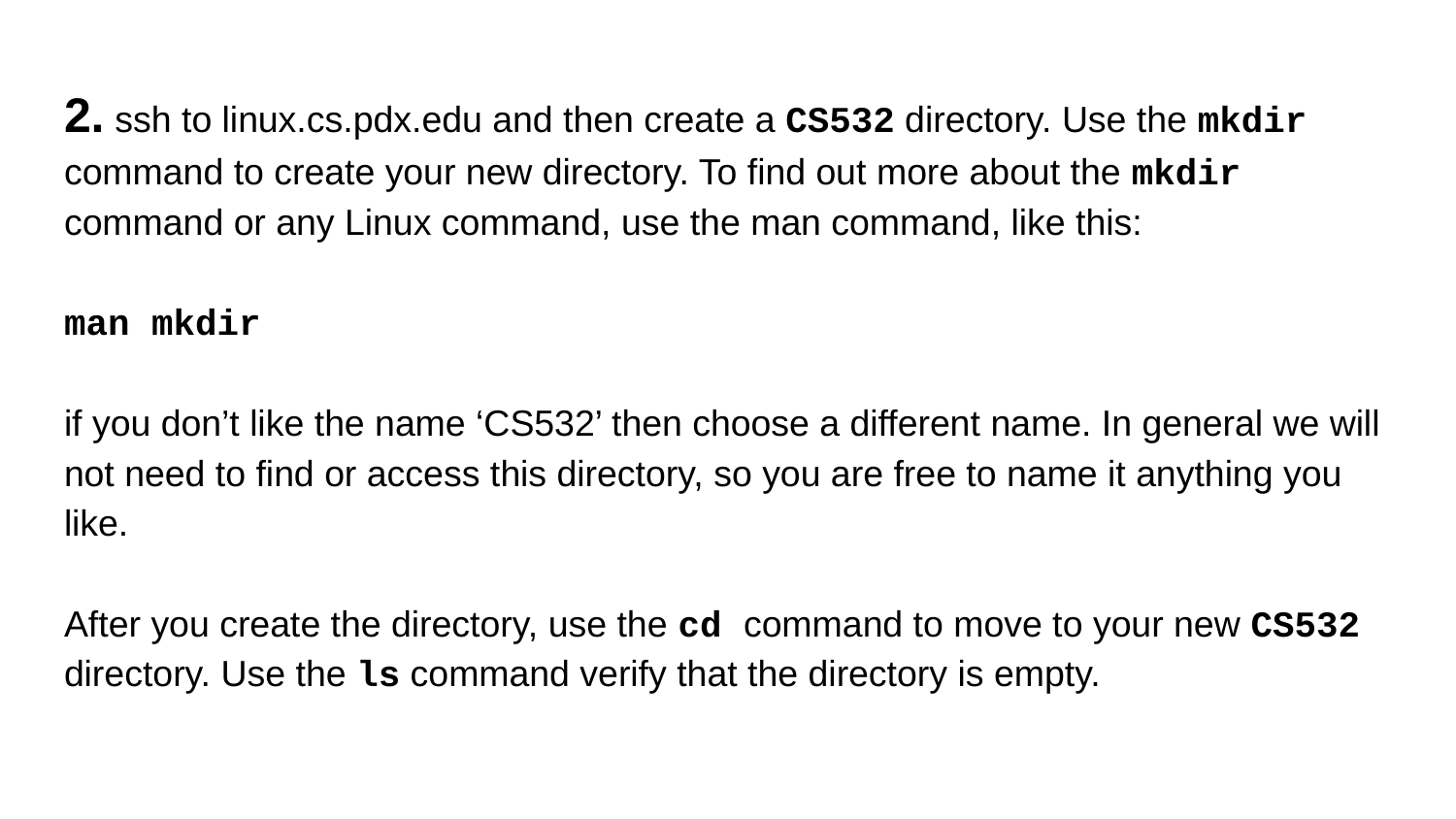

# 2. ssh to linux.cs.pdx.edu and then create a CS532 directory. Use the mkdir command to create your new directory. To find out more about the mkdir command or any Linux command, use the man command, like this:

man mkdir

if you don’t like the name ‘CS532’ then choose a different name. In general we will not need to find or access this directory, so you are free to name it anything you like.

After you create the directory, use the cd command to move to your new CS532 directory. Use the ls command verify that the directory is empty.